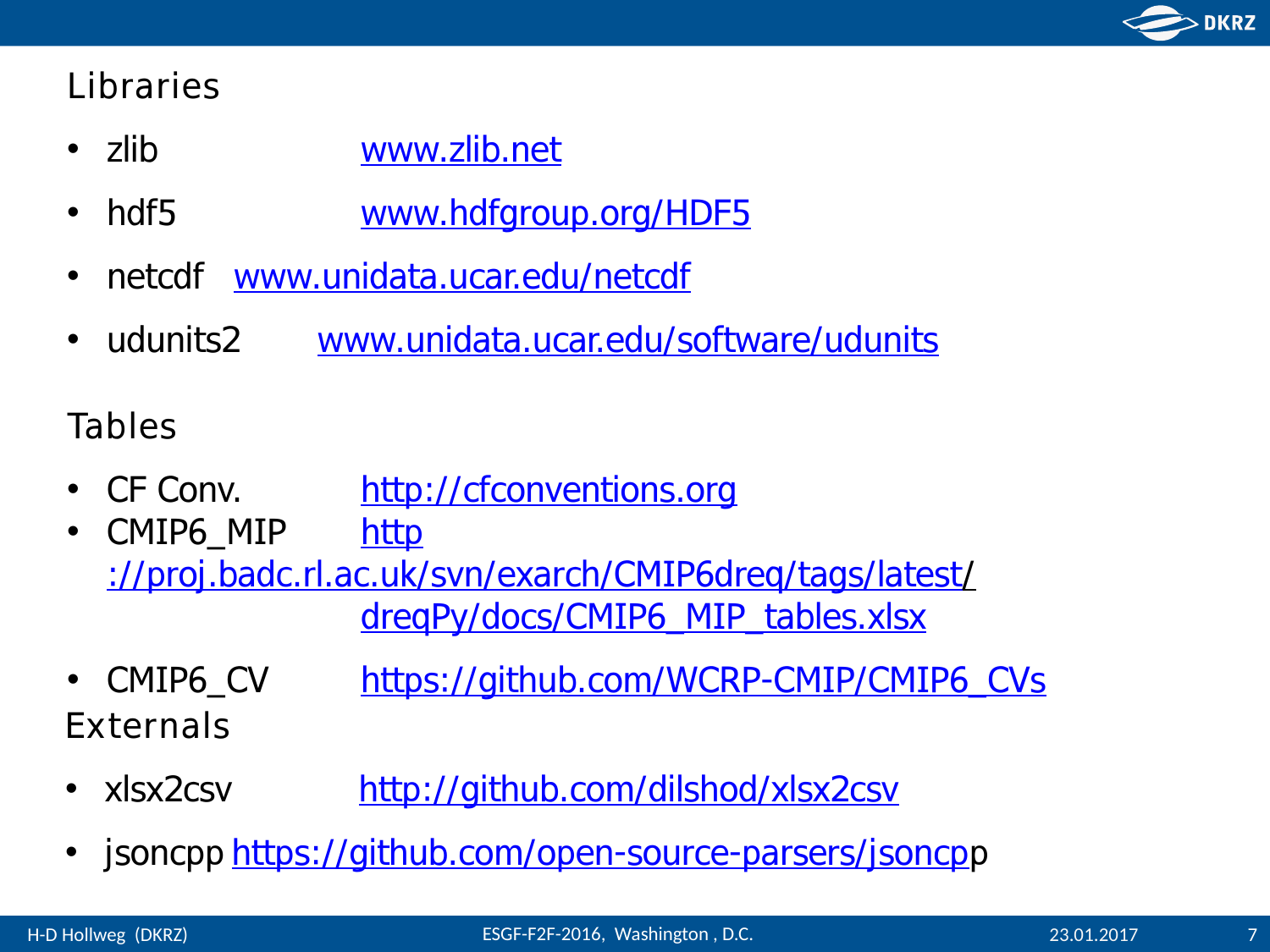

Libraries
zlib	          	www.zlib.net
hdf5	          	www.hdfgroup.org/HDF5
netcdf 	www.unidata.ucar.edu/netcdf
udunits2       www.unidata.ucar.edu/software/udunits
Tables
CF Conv.	http://cfconventions.org
CMIP6_MIP	http://proj.badc.rl.ac.uk/svn/exarch/CMIP6dreq/tags/latest/
		dreqPy/docs/CMIP6_MIP_tables.xlsx
CMIP6_CV	https://github.com/WCRP-CMIP/CMIP6_CVs
Externals
xlsx2csv	http://github.com/dilshod/xlsx2csv
jsoncpp	https://github.com/open-source-parsers/jsoncpp
23.01.2017
7